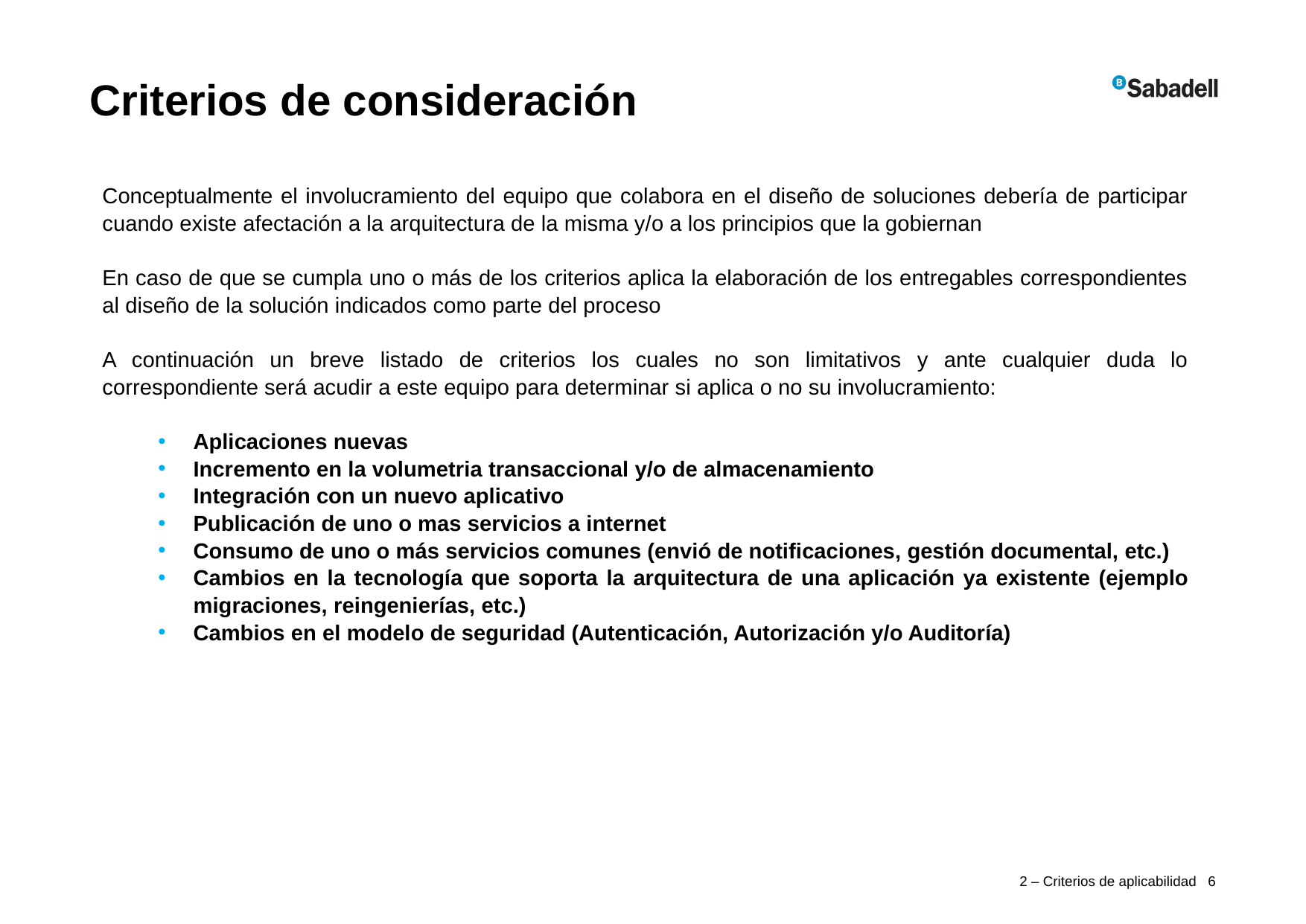

Criterios de consideración
Conceptualmente el involucramiento del equipo que colabora en el diseño de soluciones debería de participar cuando existe afectación a la arquitectura de la misma y/o a los principios que la gobiernan

En caso de que se cumpla uno o más de los criterios aplica la elaboración de los entregables correspondientes al diseño de la solución indicados como parte del proceso

A continuación un breve listado de criterios los cuales no son limitativos y ante cualquier duda lo correspondiente será acudir a este equipo para determinar si aplica o no su involucramiento:

Aplicaciones nuevas
Incremento en la volumetria transaccional y/o de almacenamiento
Integración con un nuevo aplicativo
Publicación de uno o mas servicios a internet
Consumo de uno o más servicios comunes (envió de notificaciones, gestión documental, etc.)
Cambios en la tecnología que soporta la arquitectura de una aplicación ya existente (ejemplo migraciones, reingenierías, etc.)
Cambios en el modelo de seguridad (Autenticación, Autorización y/o Auditoría)

0 R
150 G
200 B
2 – Criterios de aplicabilidad   6